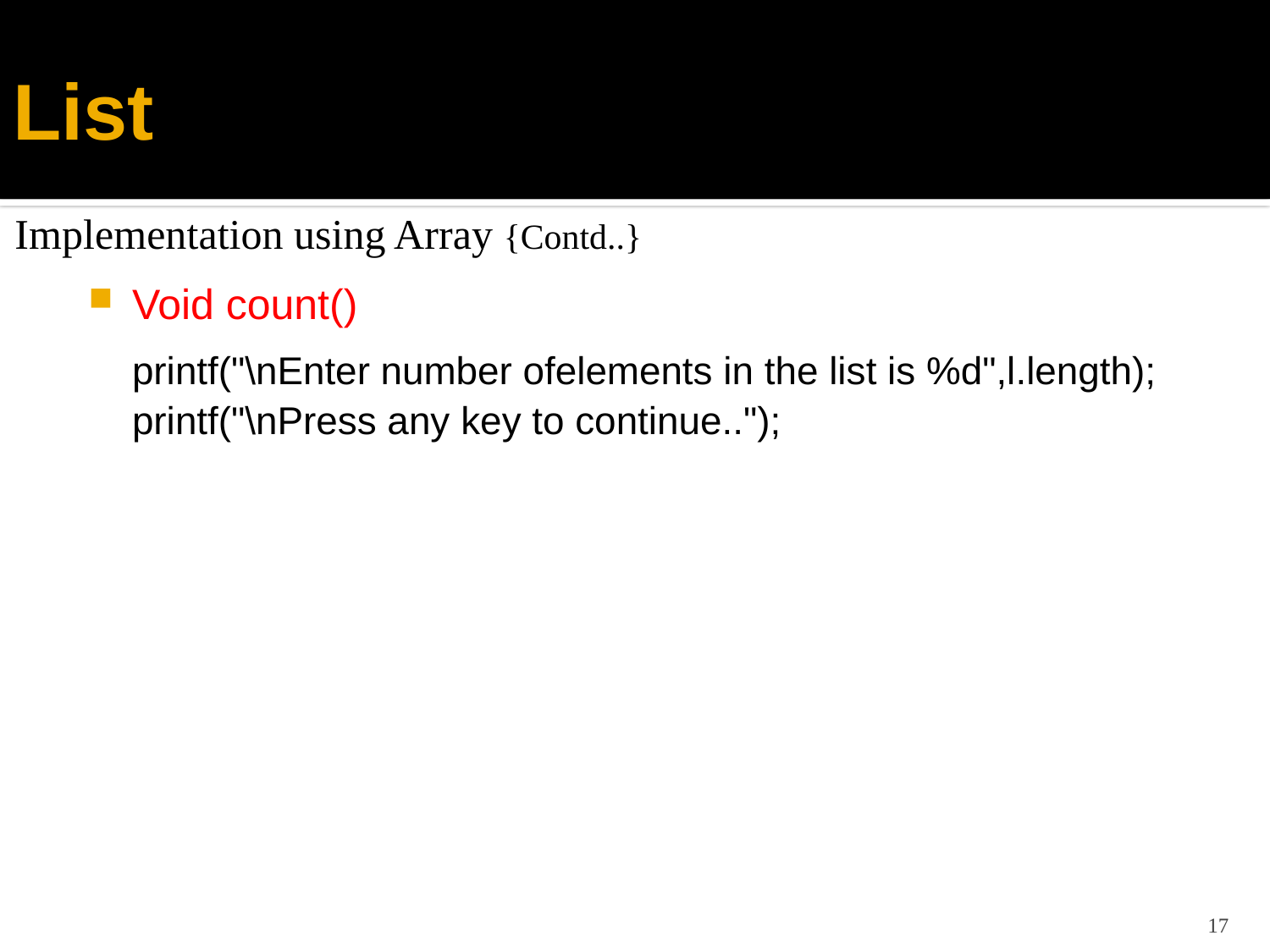

# List
Implementation using Array {Contd..}
Void count()
	printf("\nEnter number ofelements in the list is %d",l.length);
	printf("\nPress any key to continue..");

17